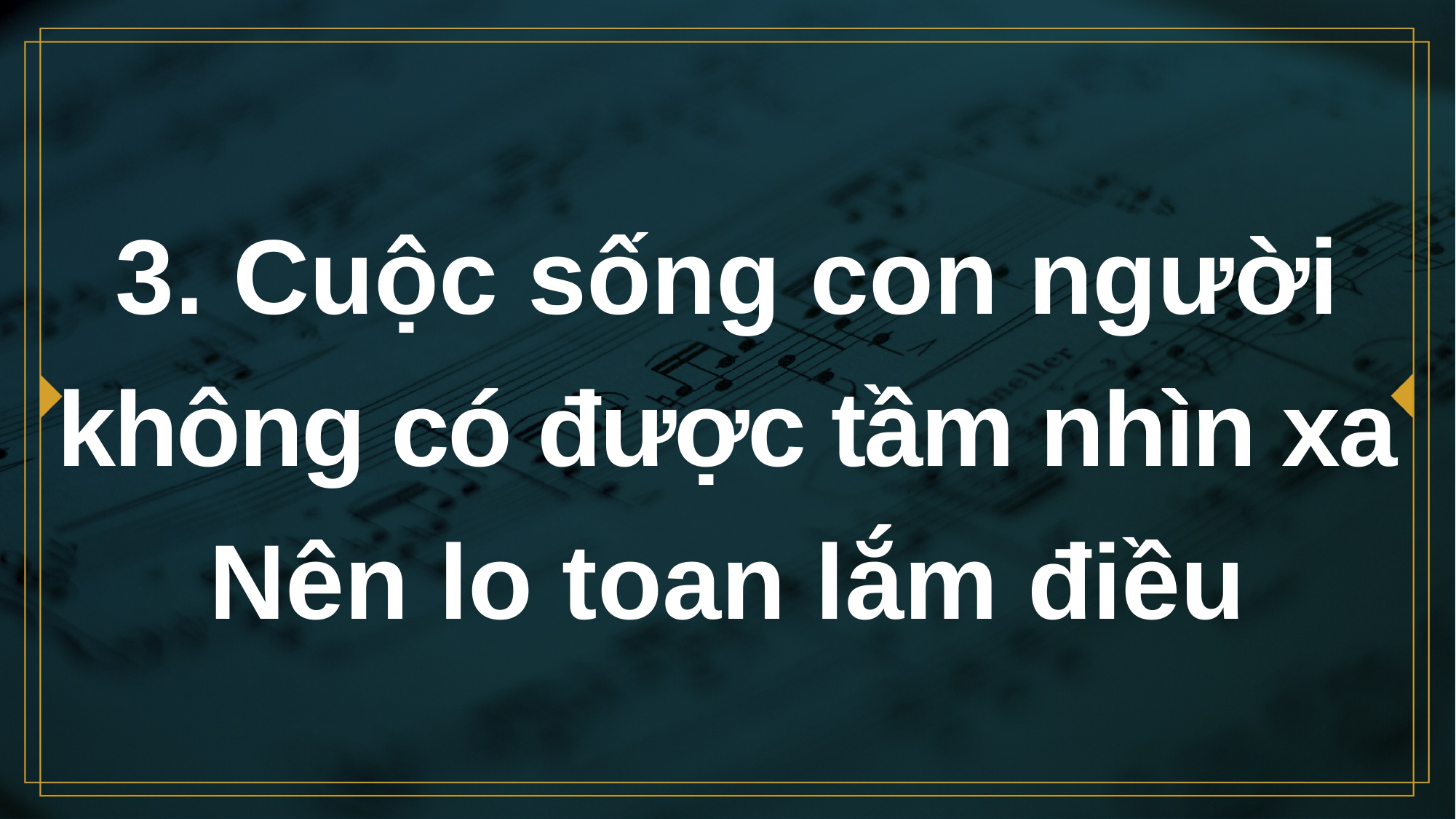

# 3. Cuộc sống con người không có được tầm nhìn xa
Nên lo toan lắm điều